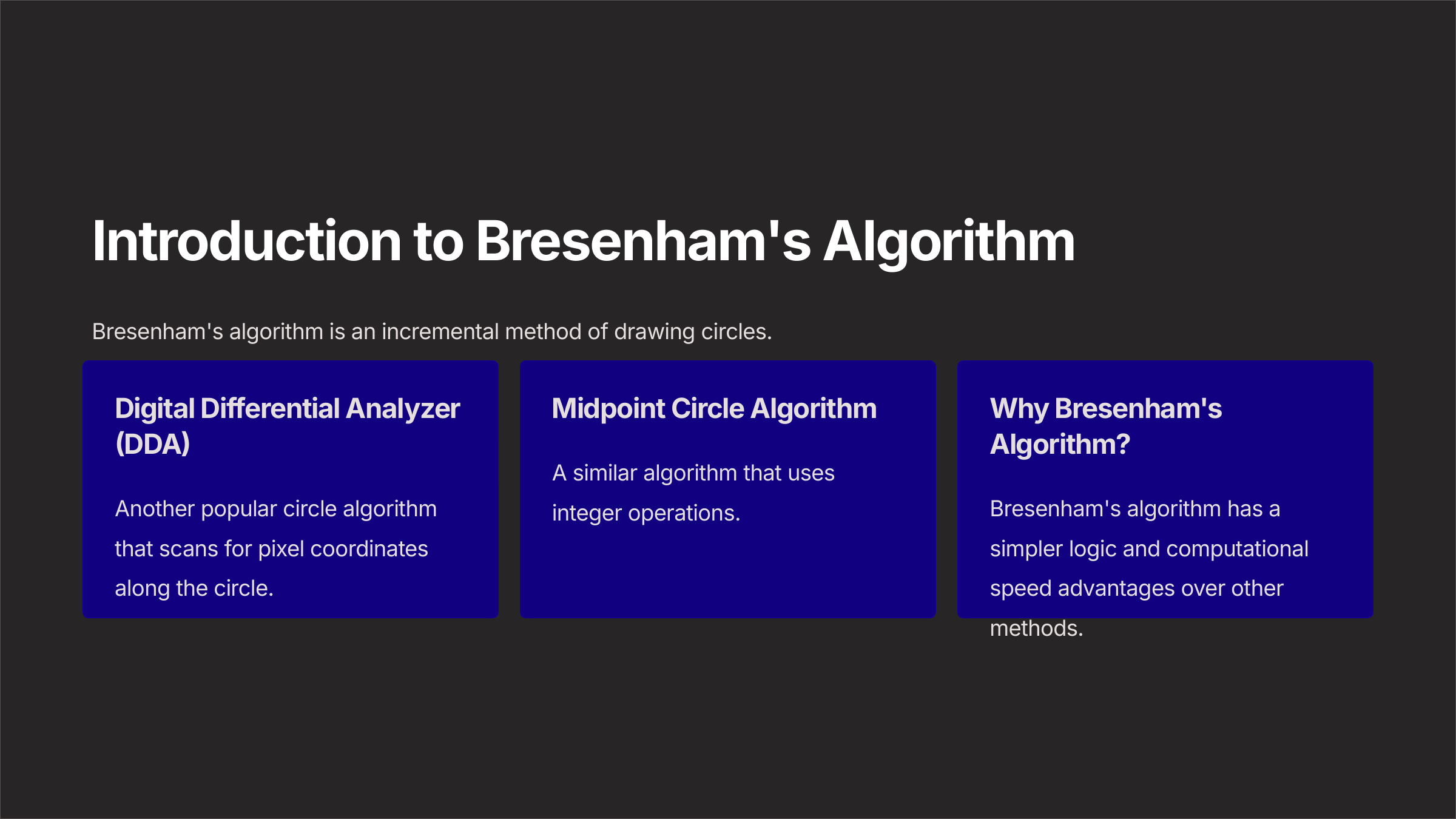

Introduction to Bresenham's Algorithm
Bresenham's algorithm is an incremental method of drawing circles.

Digital Differential Analyzer (DDA)
Midpoint Circle Algorithm
Why Bresenham's Algorithm?
A similar algorithm that uses integer operations.
Another popular circle algorithm that scans for pixel coordinates along the circle.
Bresenham's algorithm has a simpler logic and computational speed advantages over other methods.